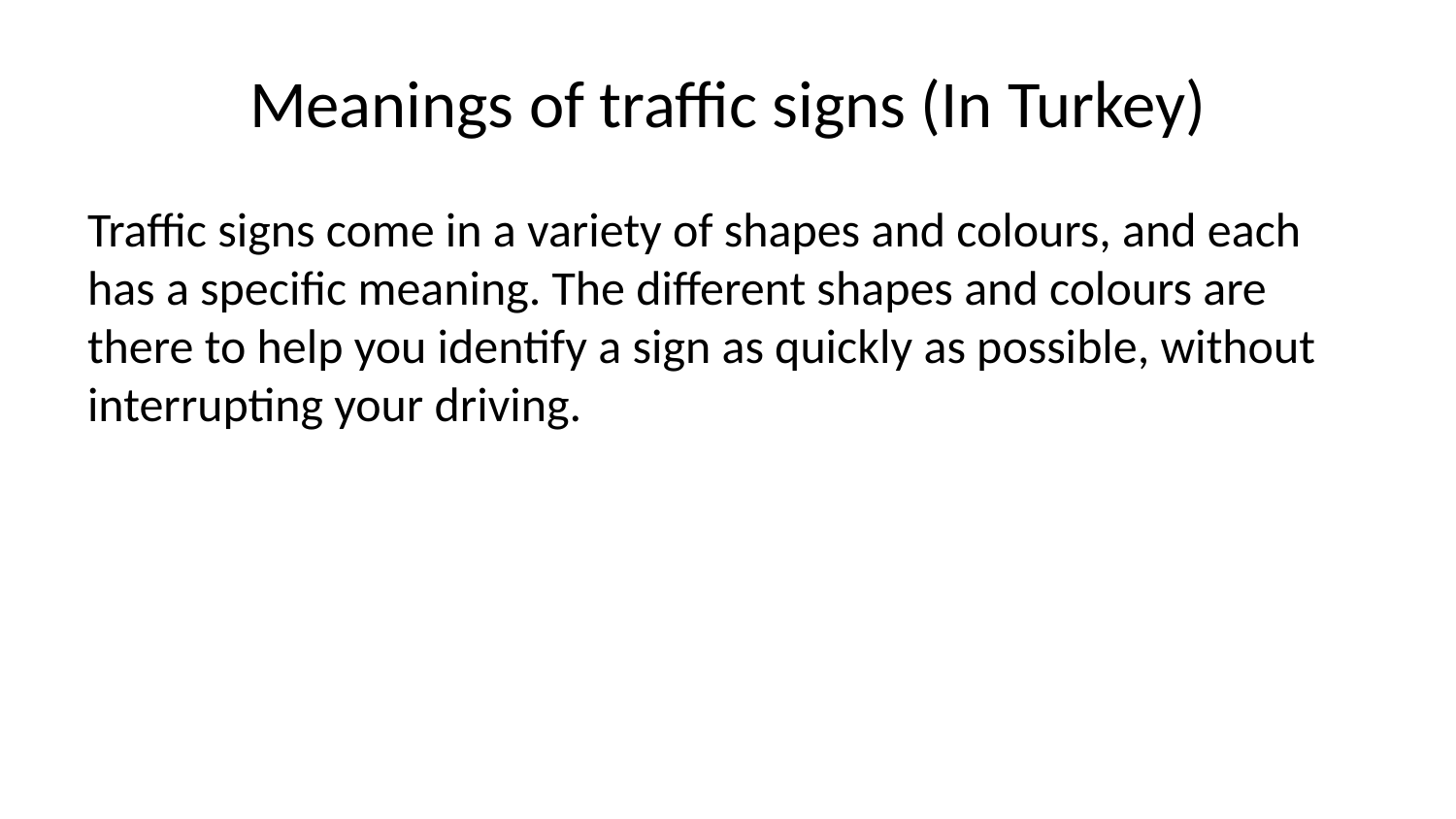

# Meanings of traffic signs (In Turkey)
Traffic signs come in a variety of shapes and colours, and each has a specific meaning. The different shapes and colours are there to help you identify a sign as quickly as possible, without interrupting your driving.